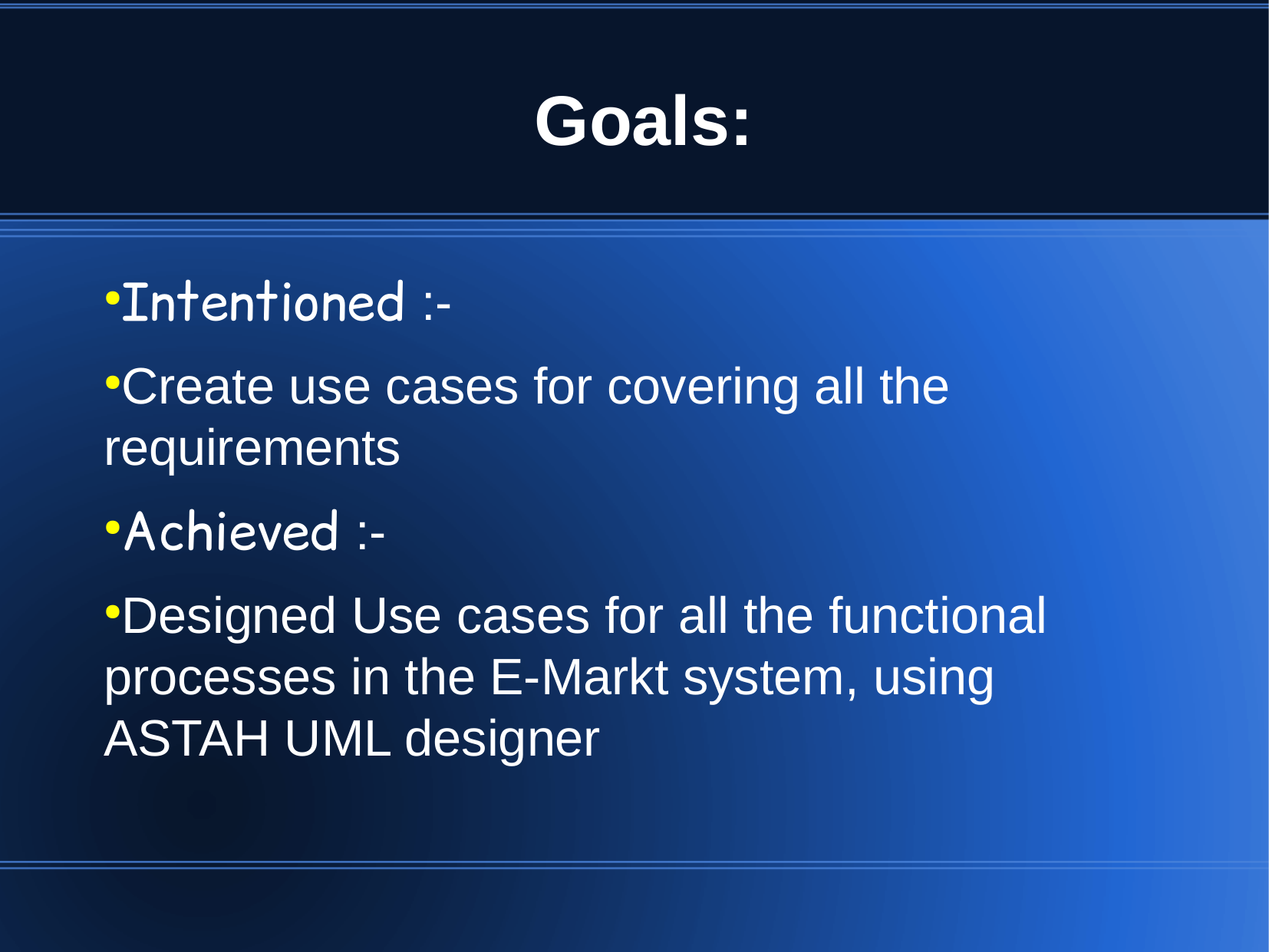

Goals:
Intentioned :-
Create use cases for covering all the requirements
Achieved :-
Designed Use cases for all the functional processes in the E-Markt system, using ASTAH UML designer